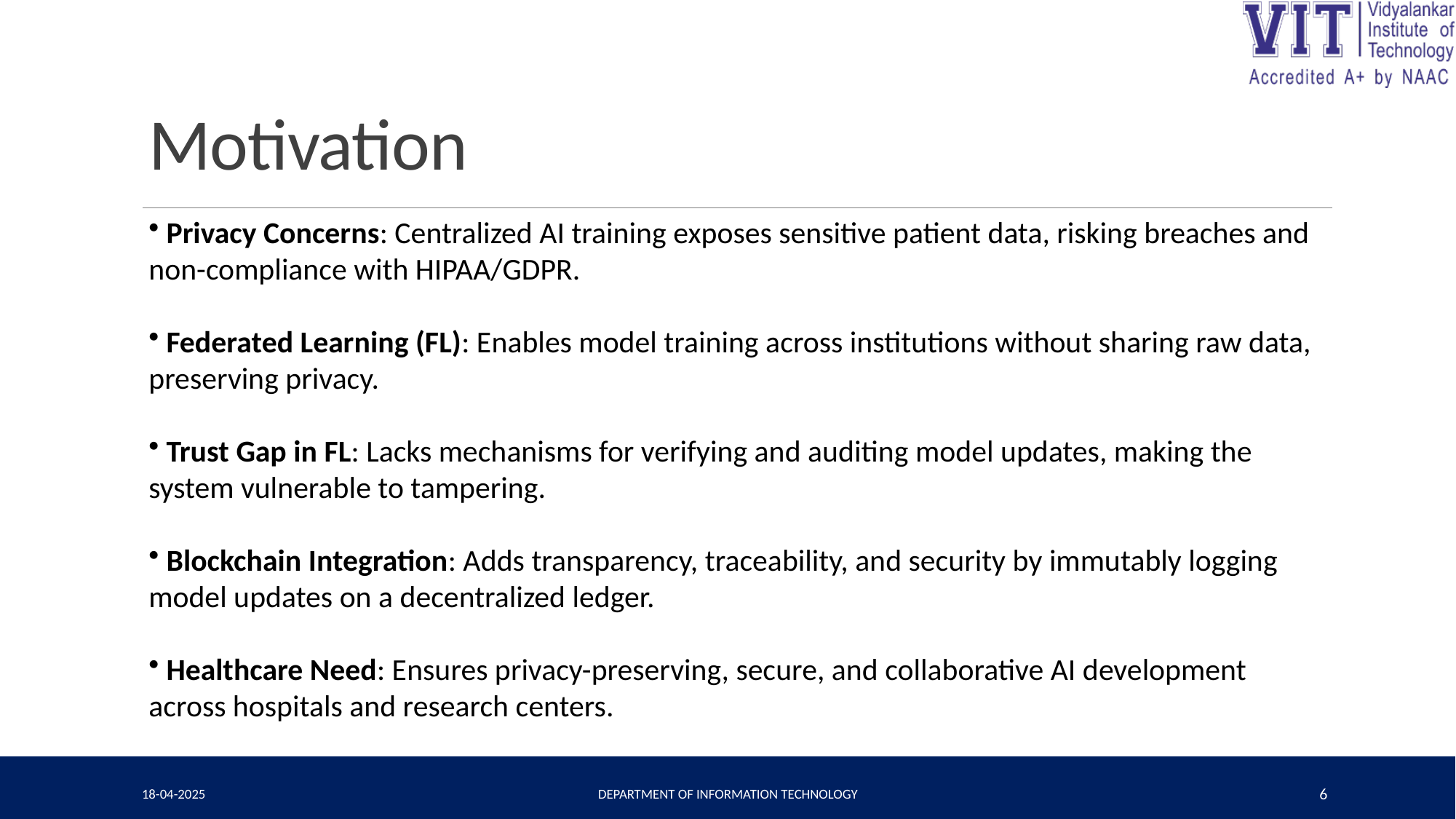

# Motivation
 Privacy Concerns: Centralized AI training exposes sensitive patient data, risking breaches and non-compliance with HIPAA/GDPR.

 Federated Learning (FL): Enables model training across institutions without sharing raw data, preserving privacy.

 Trust Gap in FL: Lacks mechanisms for verifying and auditing model updates, making the system vulnerable to tampering.

 Blockchain Integration: Adds transparency, traceability, and security by immutably logging model updates on a decentralized ledger.

 Healthcare Need: Ensures privacy-preserving, secure, and collaborative AI development across hospitals and research centers.

18-04-2025
Department of Information Technology
6